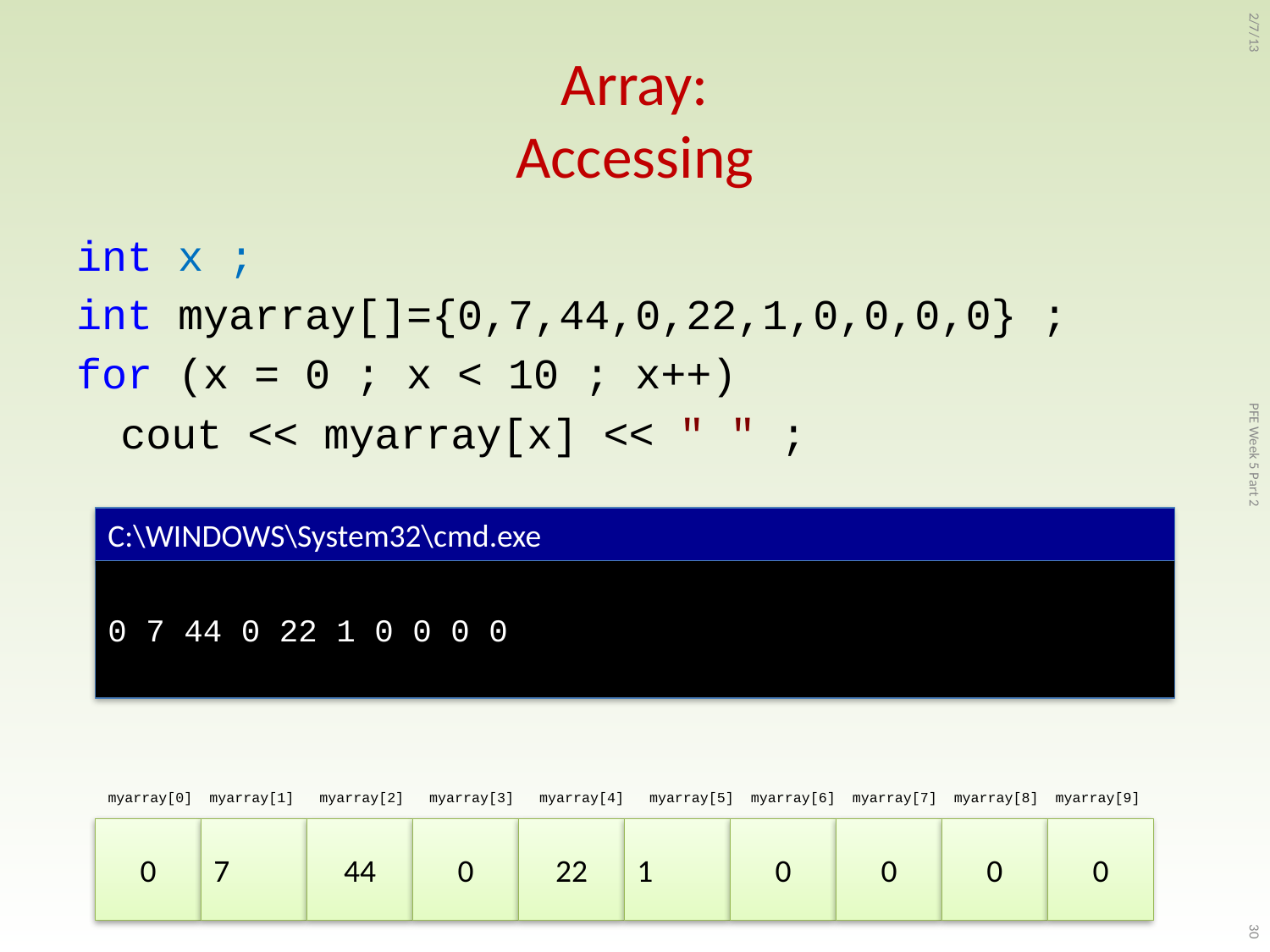

# Array: Accessing
2/7/13
int x ;
int myarray[]={0,7,44,0,22,1,0,0,0,0} ;
for (x = 0 ; x < 10 ; x++)
		cout << myarray[x] << " " ;

PFE Week 5 Part 2
C:\WINDOWS\System32\cmd.exe
0 7 44 0 22 1 0 0 0 0
30
myarray[0]  myarray[1]   myarray[2]   myarray[3]   myarray[4]   myarray[5]  myarray[6]  myarray[7]  myarray[8]  myarray[9]

0
7
44
0
22
1
0
0
0
0